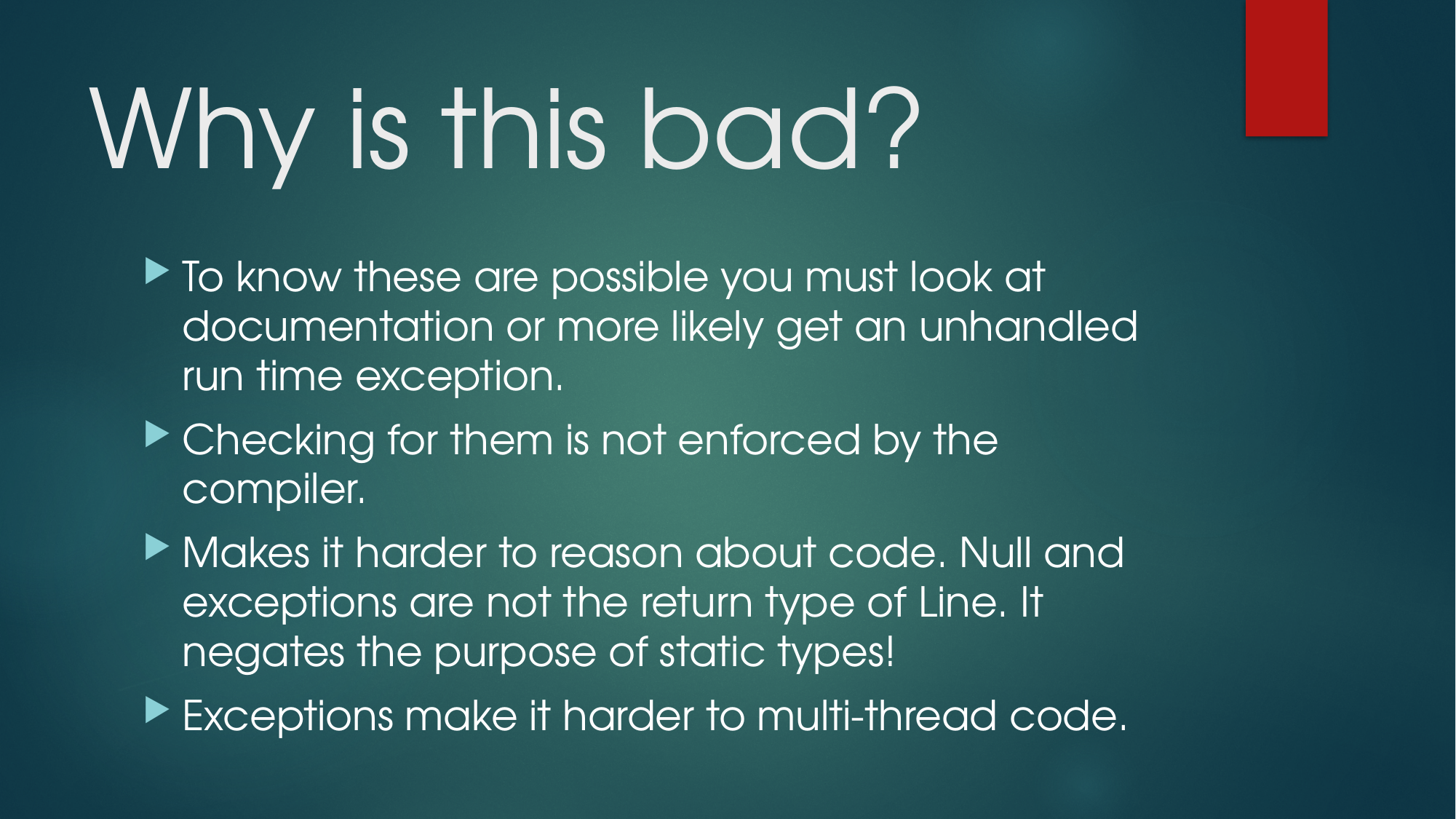

# Why is this bad?
To know these are possible you must look at documentation or more likely get an unhandled run time exception.
Checking for them is not enforced by the compiler.
Makes it harder to reason about code. Null and exceptions are not the return type of Line. It negates the purpose of static types!
Exceptions make it harder to multi-thread code.